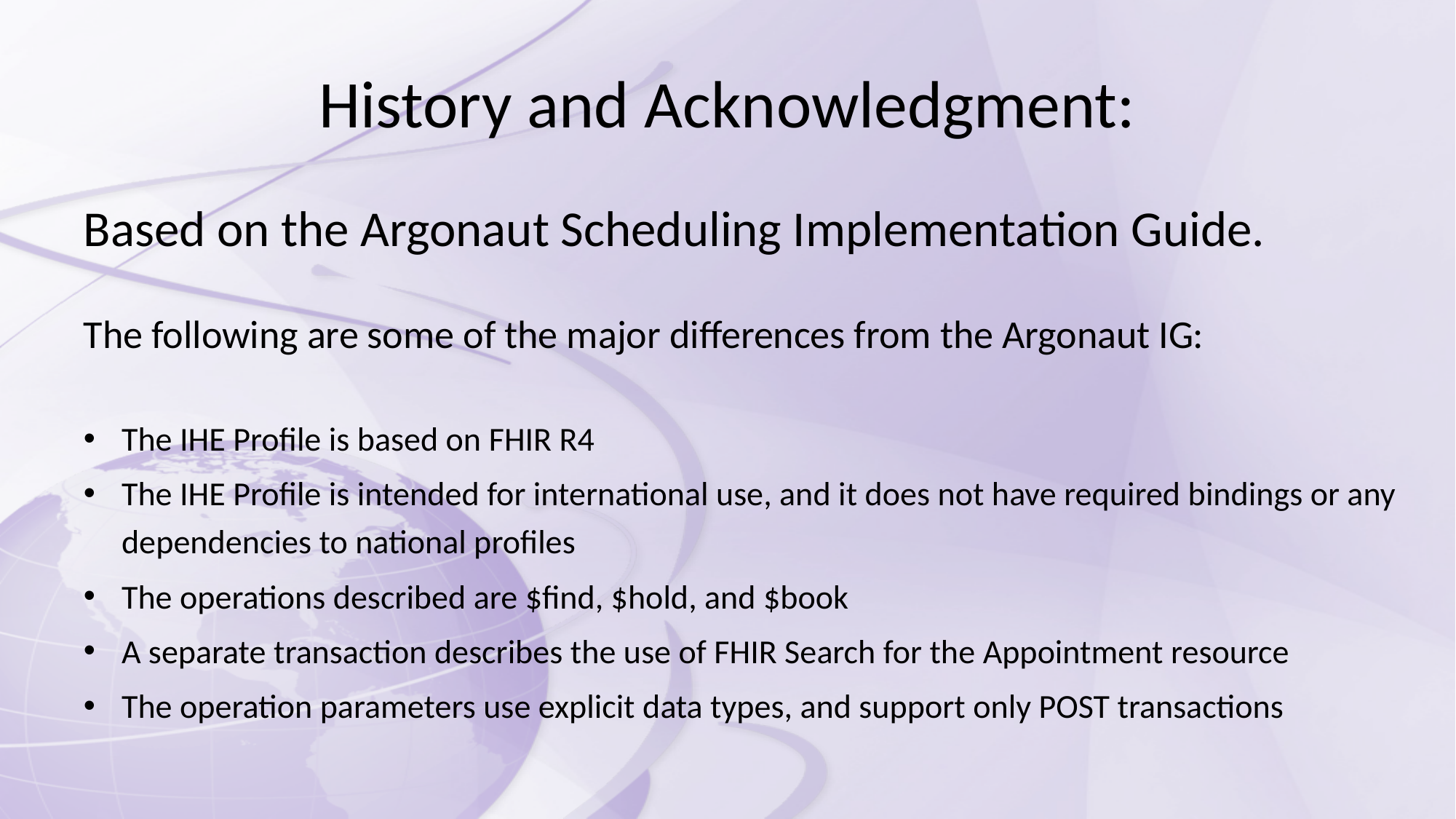

# History and Acknowledgment:
Based on the Argonaut Scheduling Implementation Guide.

The following are some of the major differences from the Argonaut IG:

The IHE Profile is based on FHIR R4
The IHE Profile is intended for international use, and it does not have required bindings or any dependencies to national profiles
The operations described are $find, $hold, and $book
A separate transaction describes the use of FHIR Search for the Appointment resource
The operation parameters use explicit data types, and support only POST transactions